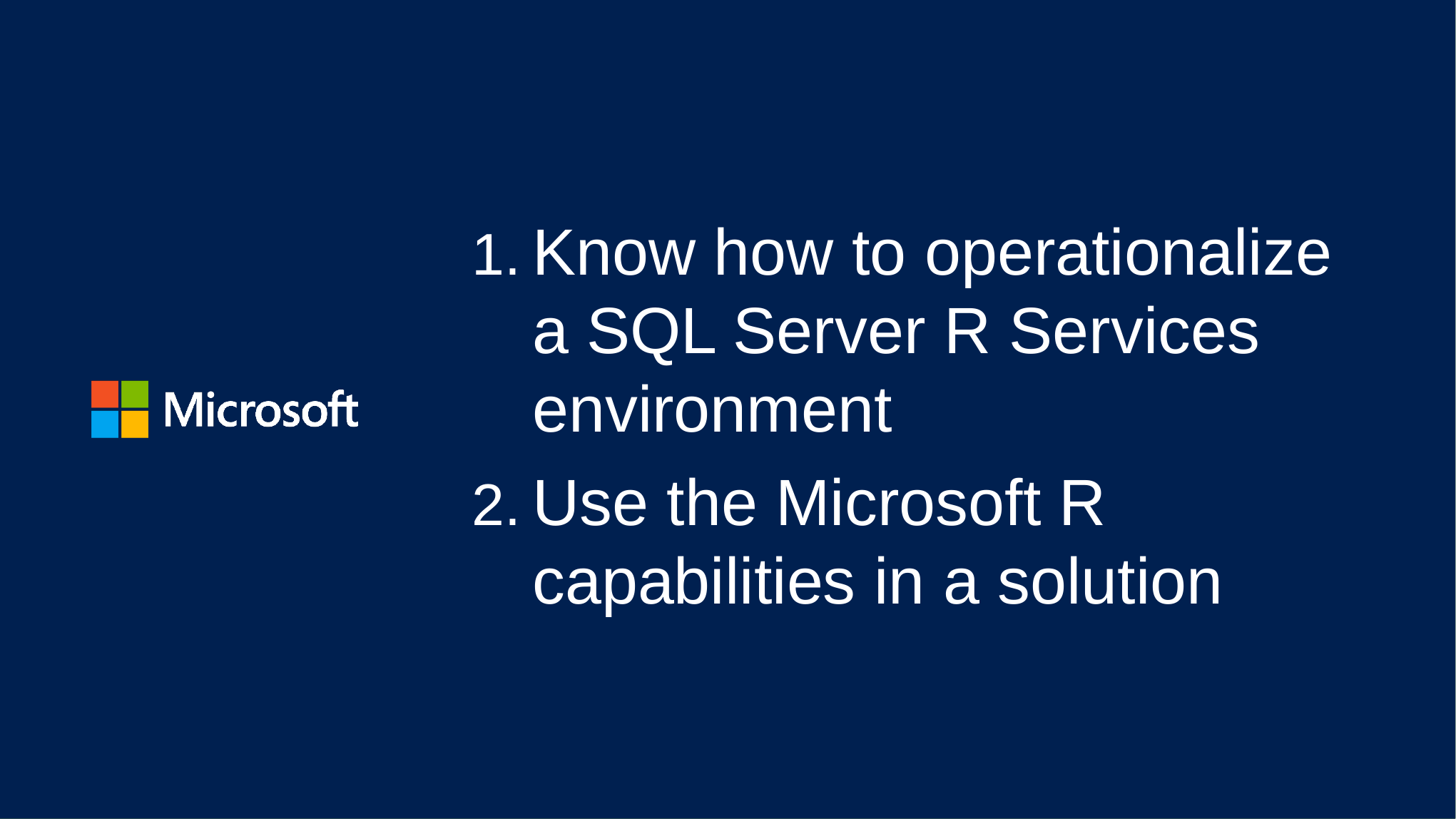

Know how to operationalize a SQL Server R Services environment
Use the Microsoft R capabilities in a solution